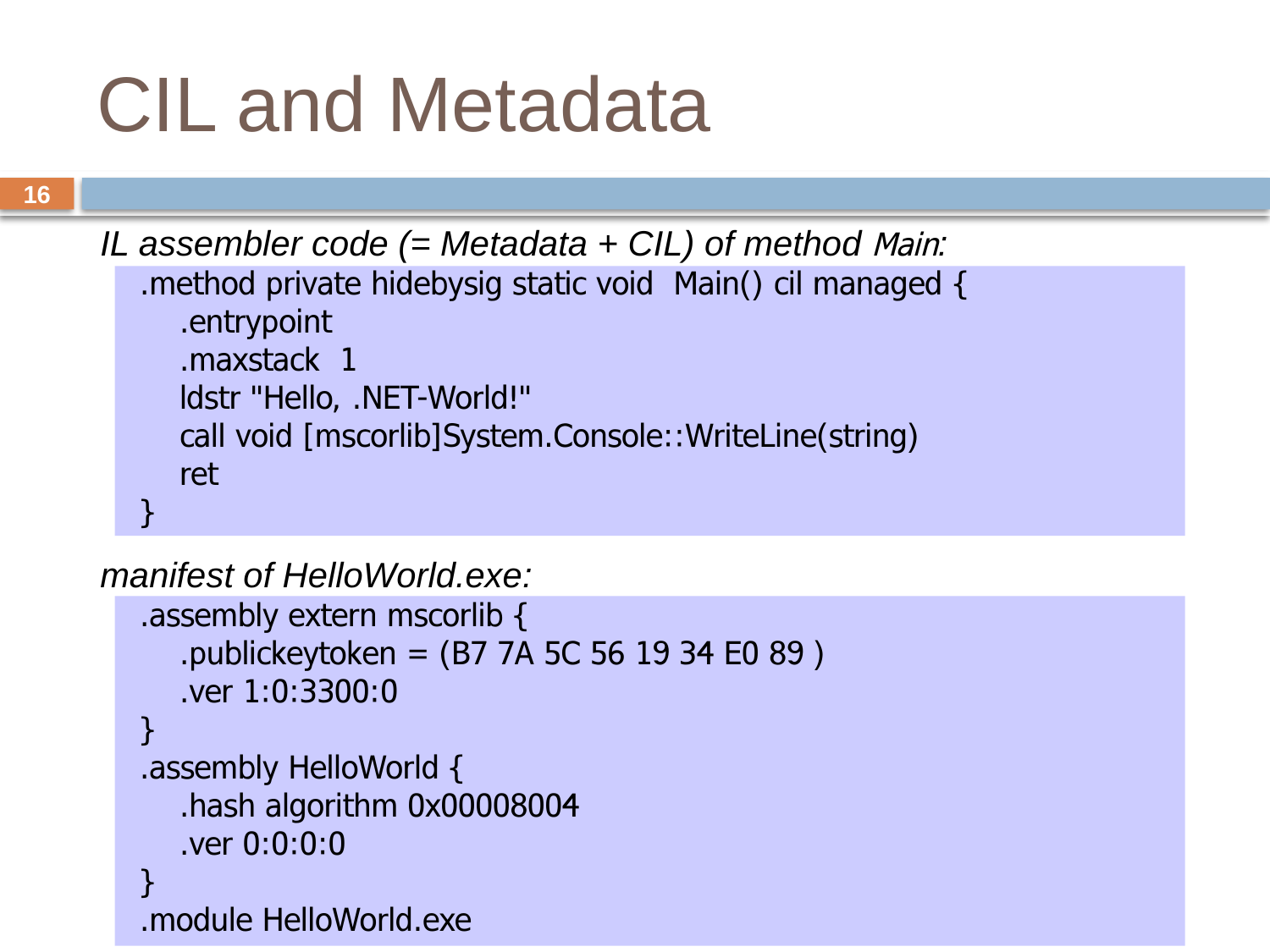

# CIL and Metadata
16
IL assembler code (= Metadata + CIL) of method Main:
    .method private hidebysig static void  Main() cil managed {
        .entrypoint
        .maxstack  1
        ldstr "Hello, .NET-World!"
        call void [mscorlib]System.Console::WriteLine(string)
        ret
    }

manifest of HelloWorld.exe:
    .assembly extern mscorlib {
        .publickeytoken = (B7 7A 5C 56 19 34 E0 89 )
        .ver 1:0:3300:0
    }
    .assembly HelloWorld {
        .hash algorithm 0x00008004
        .ver 0:0:0:0
    }
    .module HelloWorld.exe